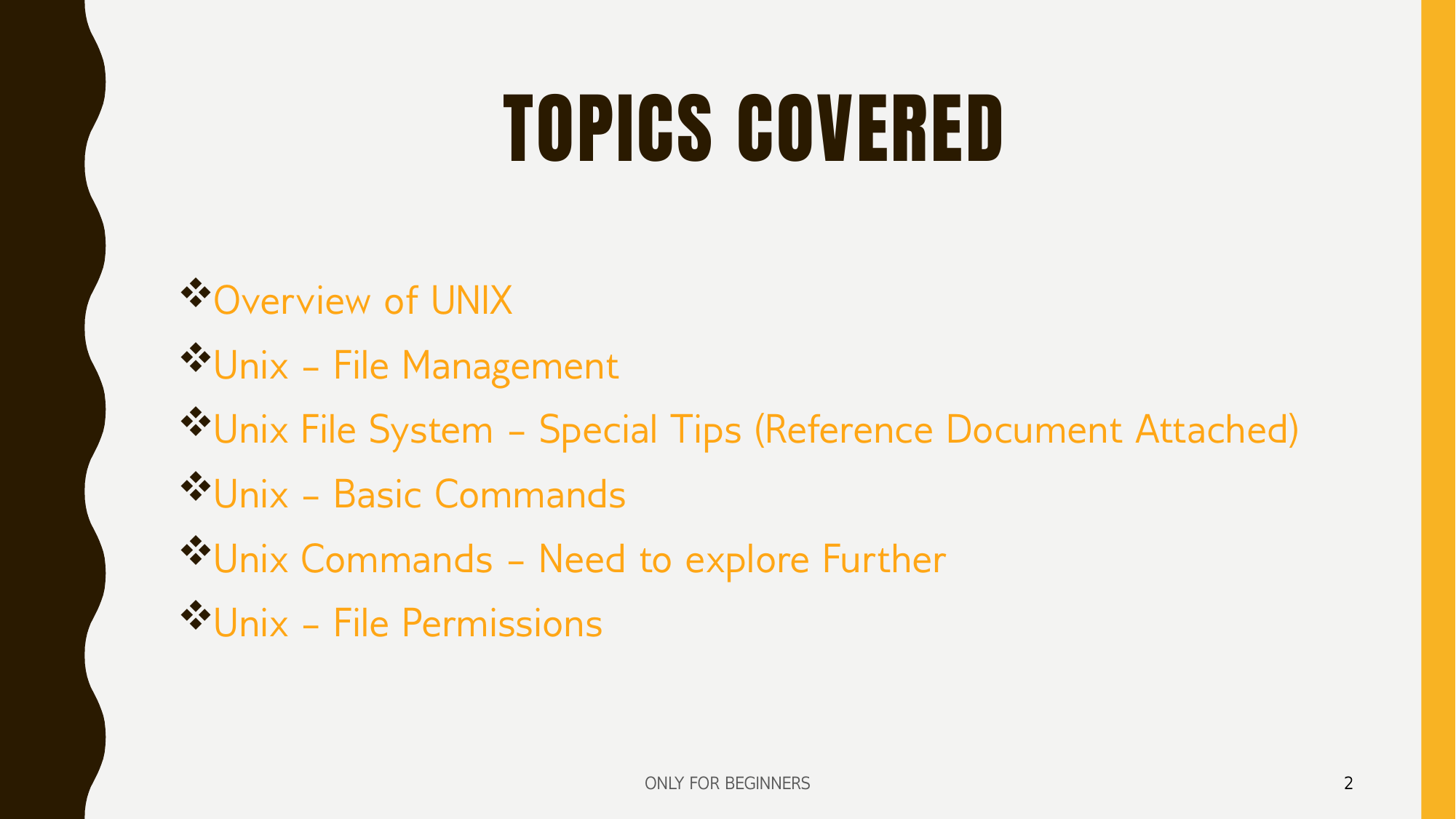

# Topics Covered
Overview of UNIX
Unix – File Management
Unix File System – Special Tips (Reference Document Attached)
Unix – Basic Commands
Unix Commands – Need to explore Further
Unix – File Permissions

ONLY FOR BEGINNERS
2